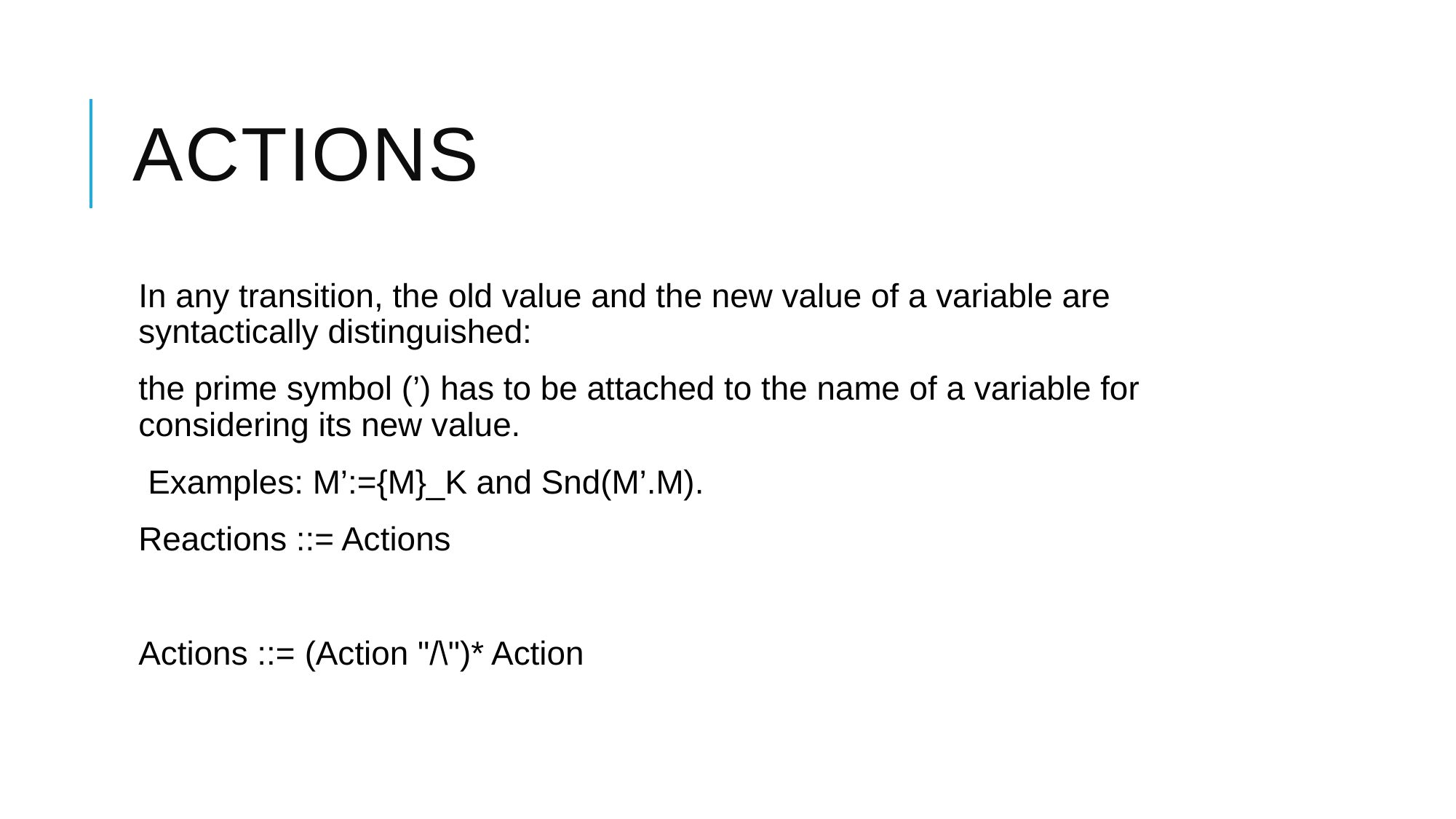

# Actions
In any transition, the old value and the new value of a variable are syntactically distinguished:
the prime symbol (’) has to be attached to the name of a variable for considering its new value.
 Examples: M’:={M}_K and Snd(M’.M).
Reactions ::= Actions

Actions ::= (Action "/\")* Action